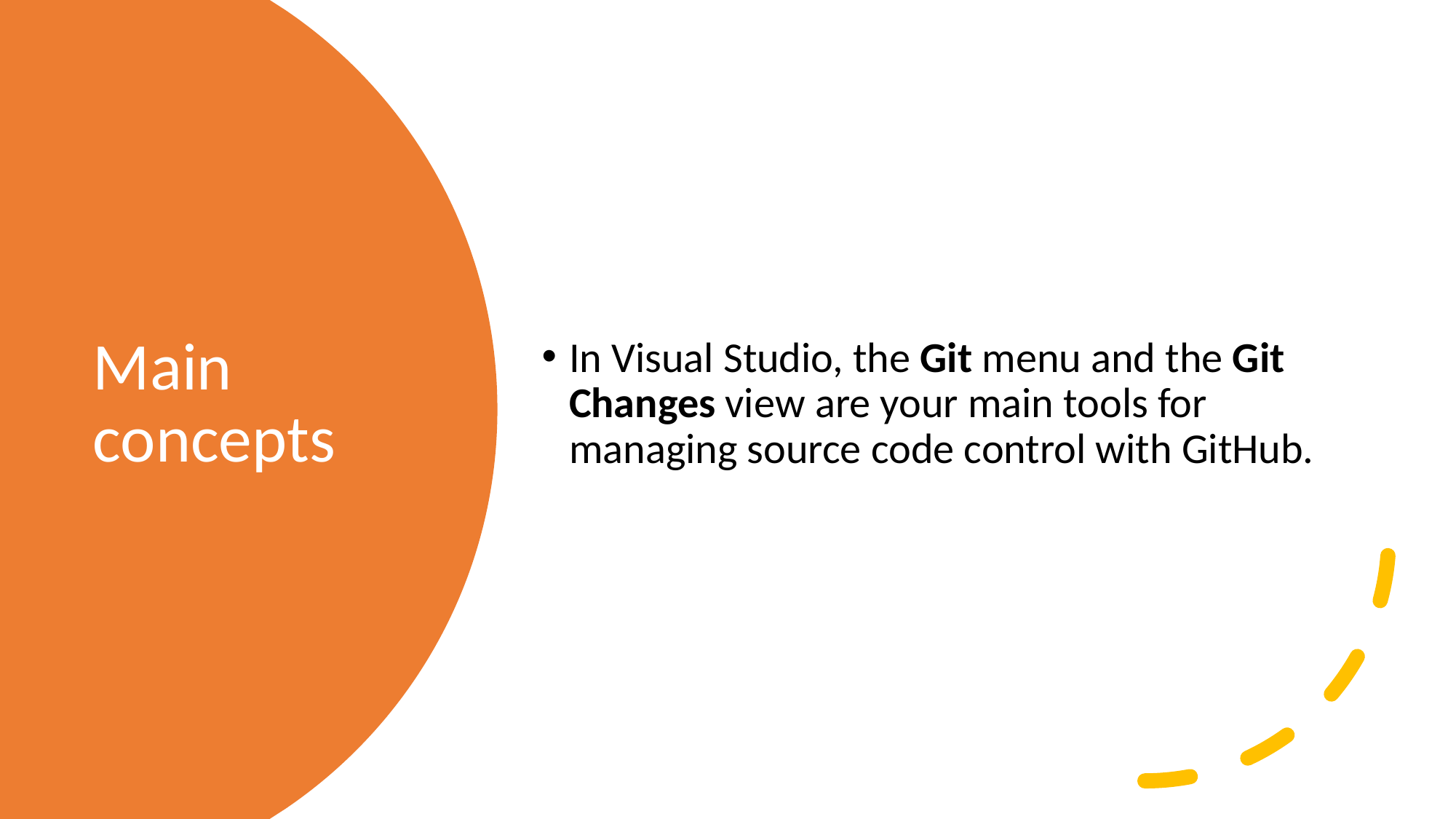

In Visual Studio, the Git menu and the Git Changes view are your main tools for managing source code control with GitHub.
# Main concepts